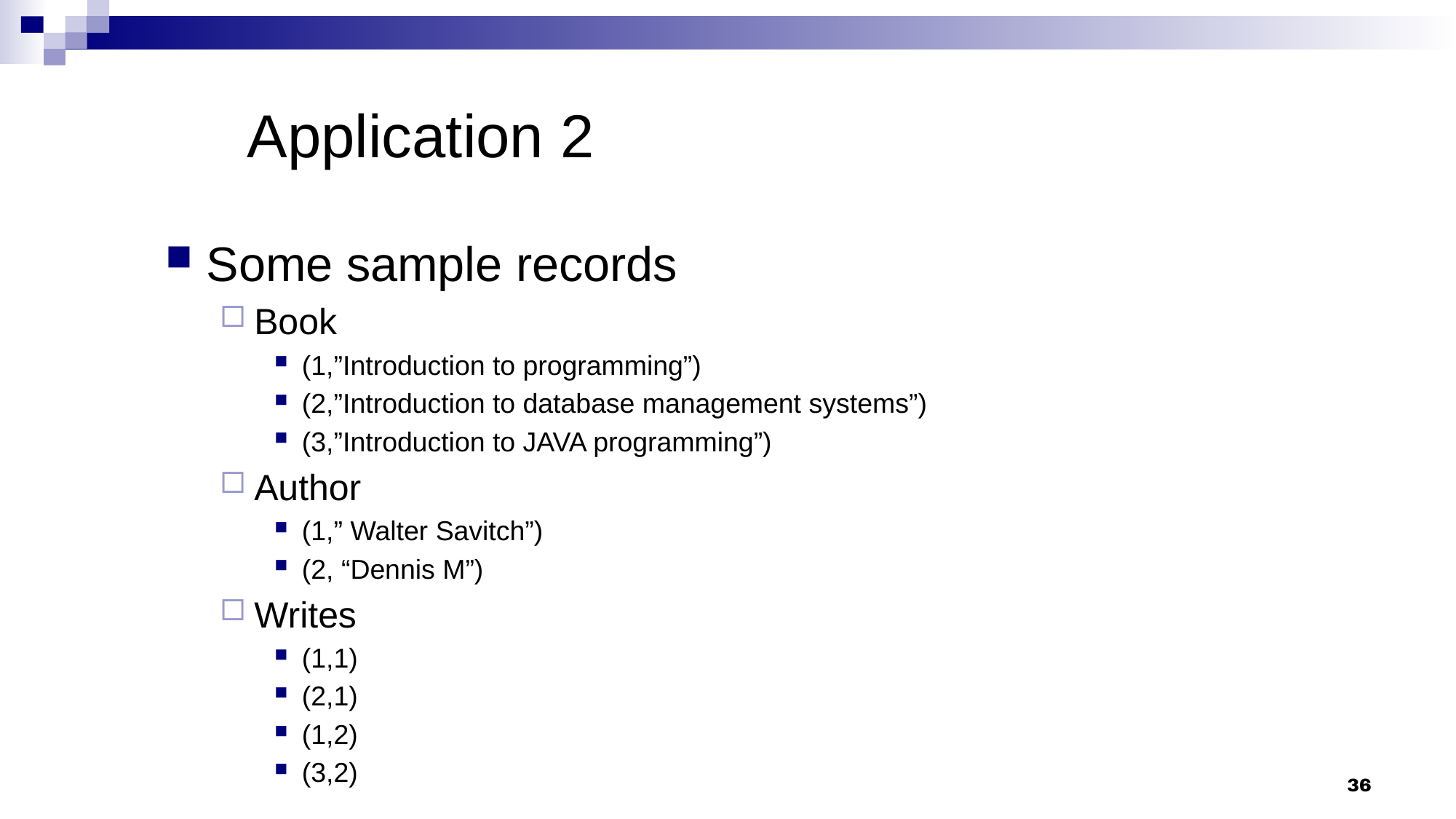

# Application 2
Some sample records
Book
(1,”Introduction to programming”)
(2,”Introduction to database management systems”)
(3,”Introduction to JAVA programming”)
Author
(1,” Walter Savitch”)
(2, “Dennis M”)
Writes
(1,1)
(2,1)
(1,2)
(3,2)

36